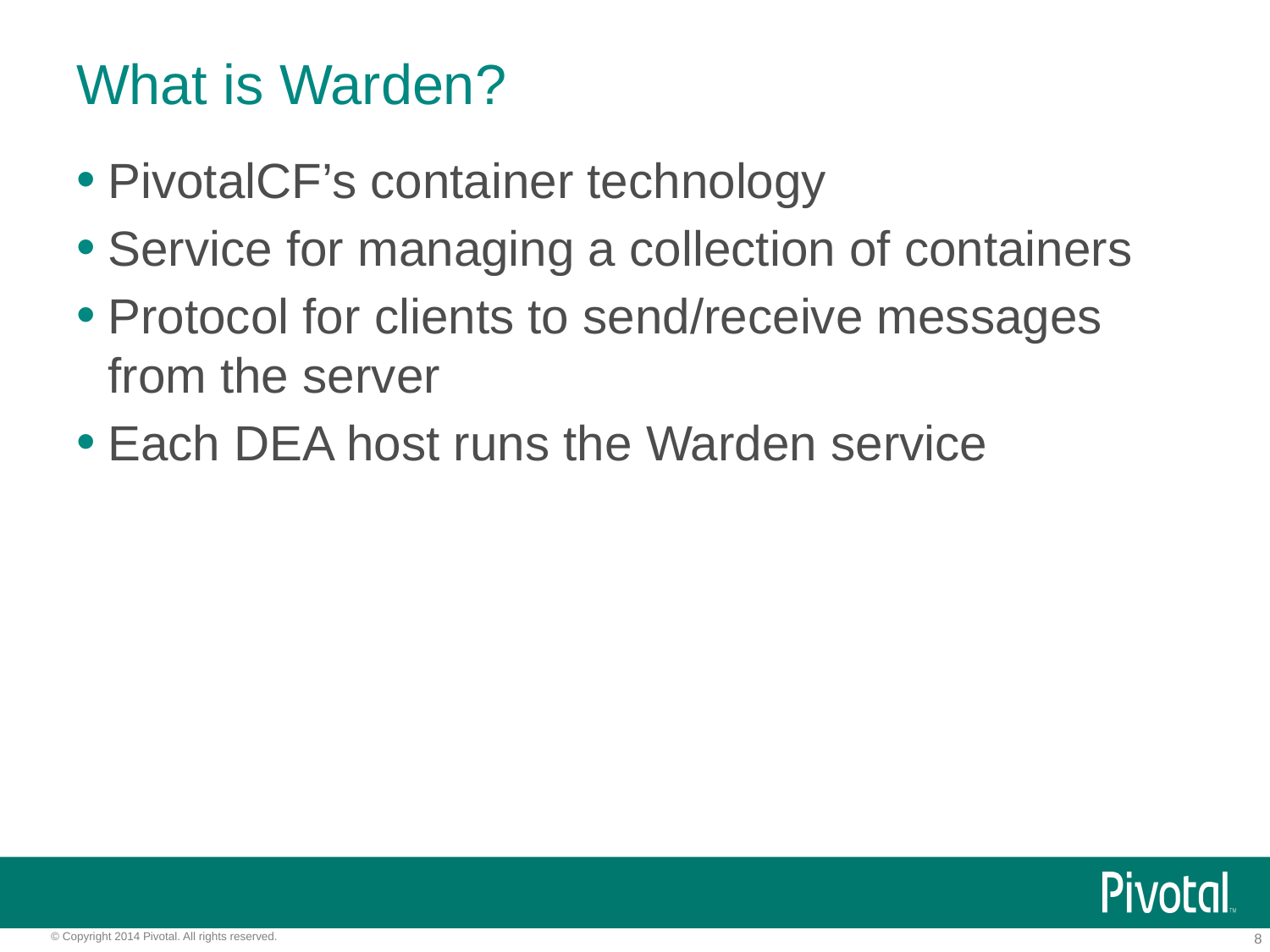

# What is Warden?
PivotalCF’s container technology
Service for managing a collection of containers
Protocol for clients to send/receive messages from the server
Each DEA host runs the Warden service